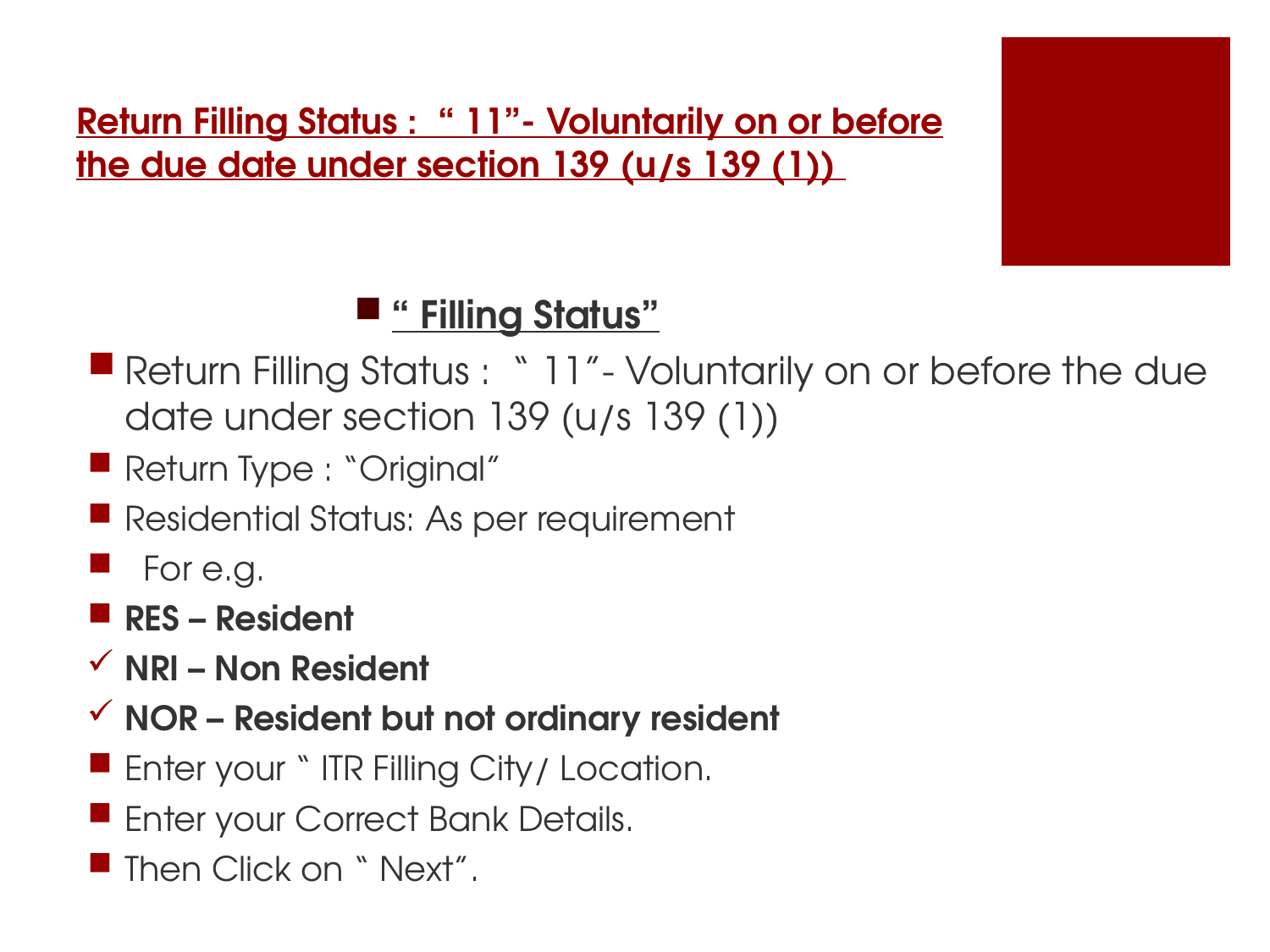

# Return Filling Status :  “ 11”- Voluntarily on or before the due date under section 139 (u/s 139 (1))

“ Filling Status”
Return Filling Status :  “ 11”- Voluntarily on or before the due date under section 139 (u/s 139 (1))
Return Type : “Original”
Residential Status: As per requirement
  For e.g.
RES – Resident
NRI – Non Resident
NOR – Resident but not ordinary resident
Enter your “ ITR Filling City/ Location.
Enter your Correct Bank Details.
Then Click on “ Next”.